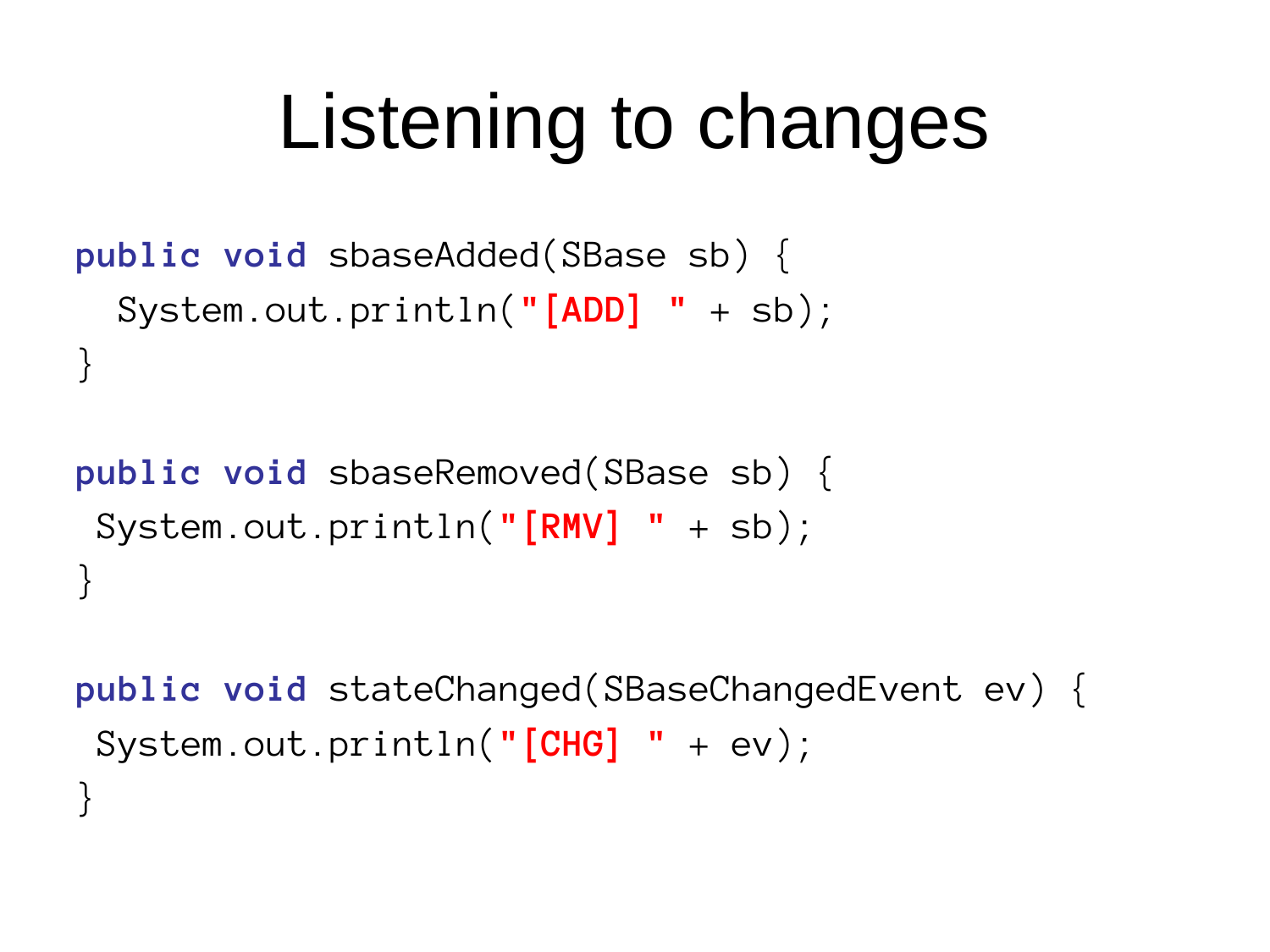

# Listening to changes
public void sbaseAdded(SBase sb) {
  System.out.println("[ADD] " + sb);
}

public void sbaseRemoved(SBase sb) {
 System.out.println("[RMV] " + sb);
}

public void stateChanged(SBaseChangedEvent ev) {
 System.out.println("[CHG] " + ev);
}